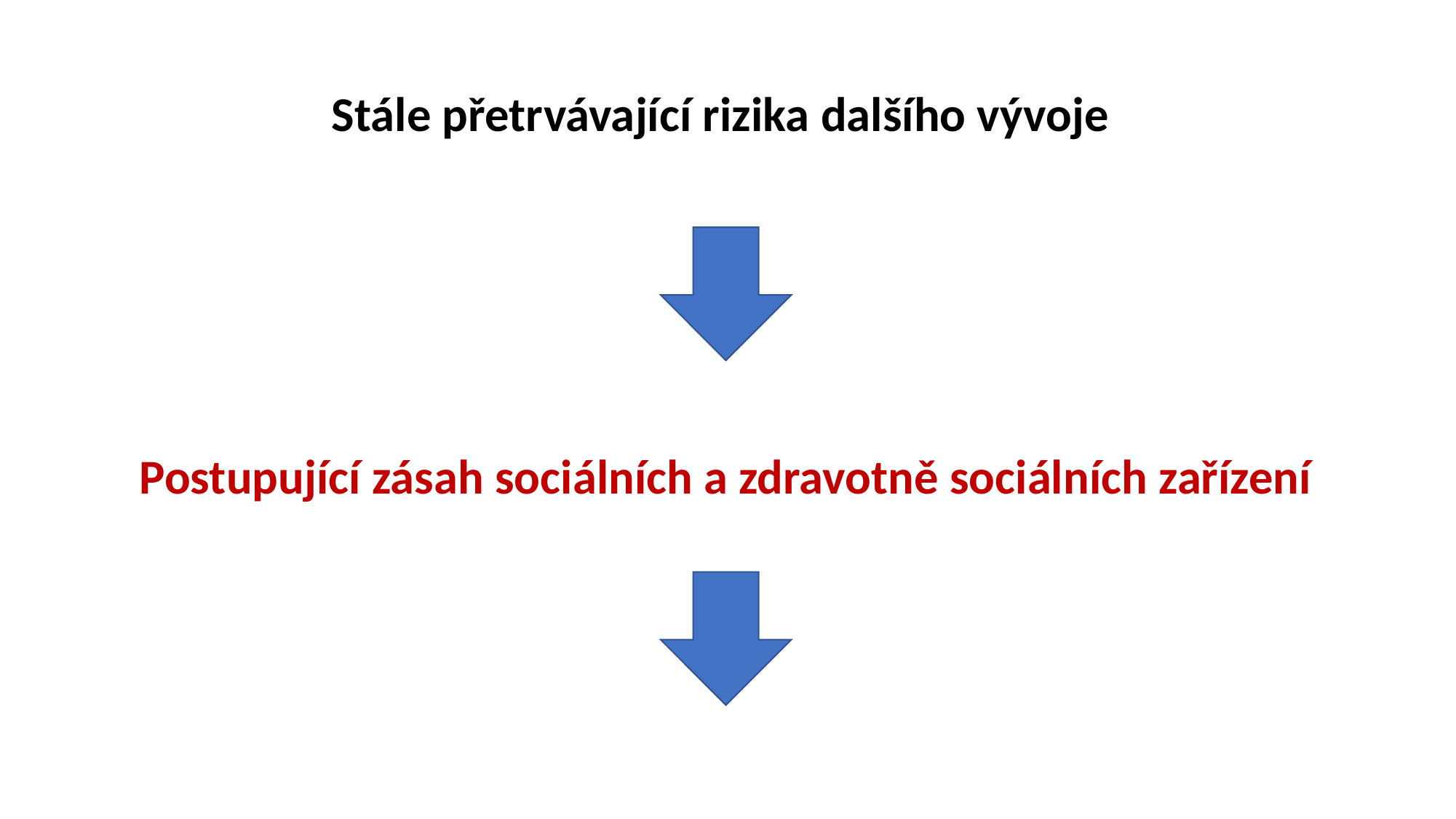

Stále přetrvávající rizika dalšího vývoje

Postupující zásah sociálních a zdravotně sociálních zařízení